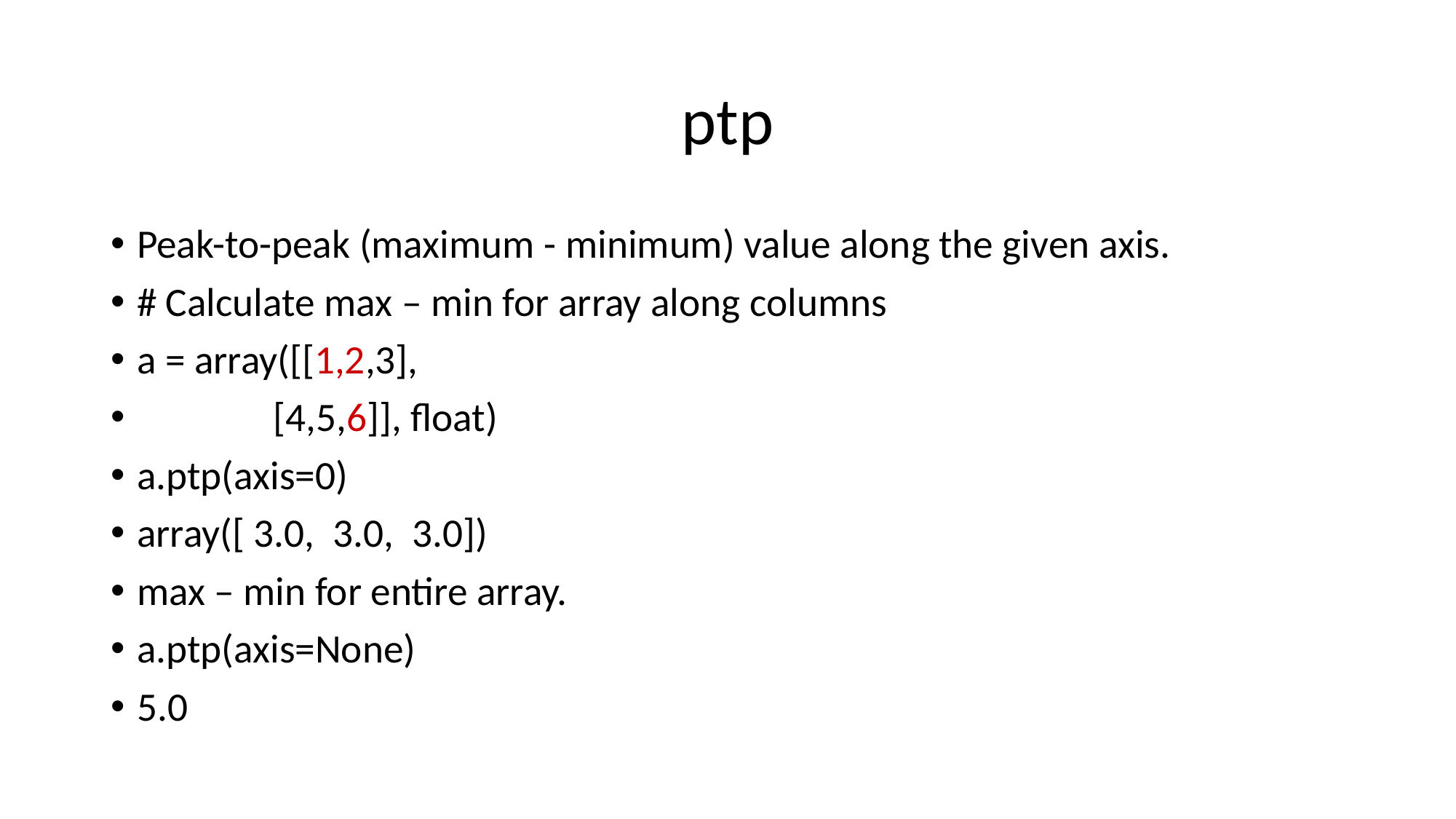

# ptp
Peak-to-peak (maximum - minimum) value along the given axis.
# Calculate max – min for array along columns
a = array([[1,2,3],
               [4,5,6]], float)
a.ptp(axis=0)
array([ 3.0,  3.0,  3.0])
max – min for entire array.
a.ptp(axis=None)
5.0